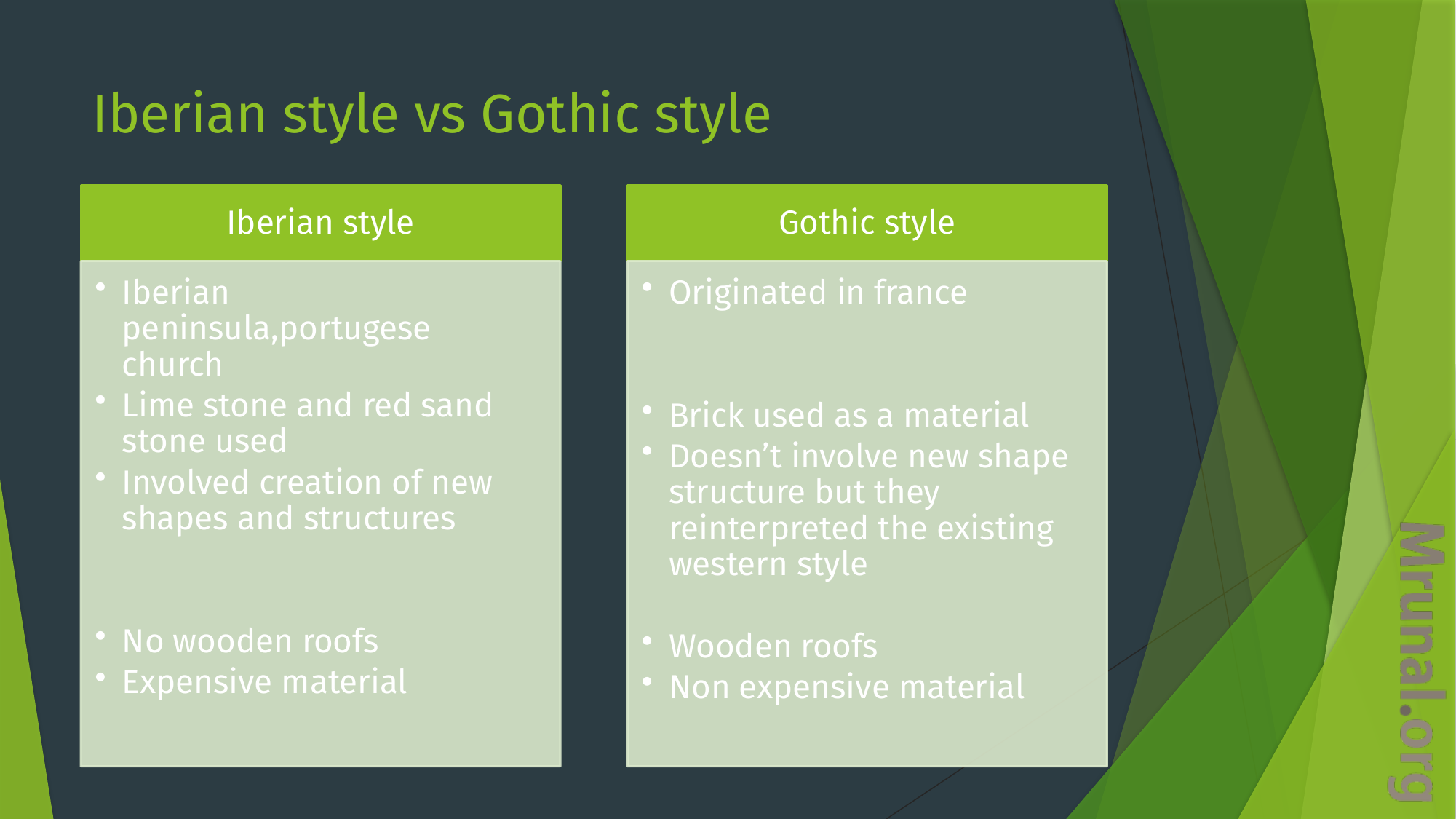

# Iberian style vs Gothic style
Iberian style
Iberian peninsula,portugese church
Lime stone and red sand stone used
Involved creation of new shapes and structures

No wooden roofs
Expensive material
Gothic style
Originated in france

Brick used as a material
Doesn’t involve new shape structure but they reinterpreted the existing western style

Wooden roofs
Non expensive material